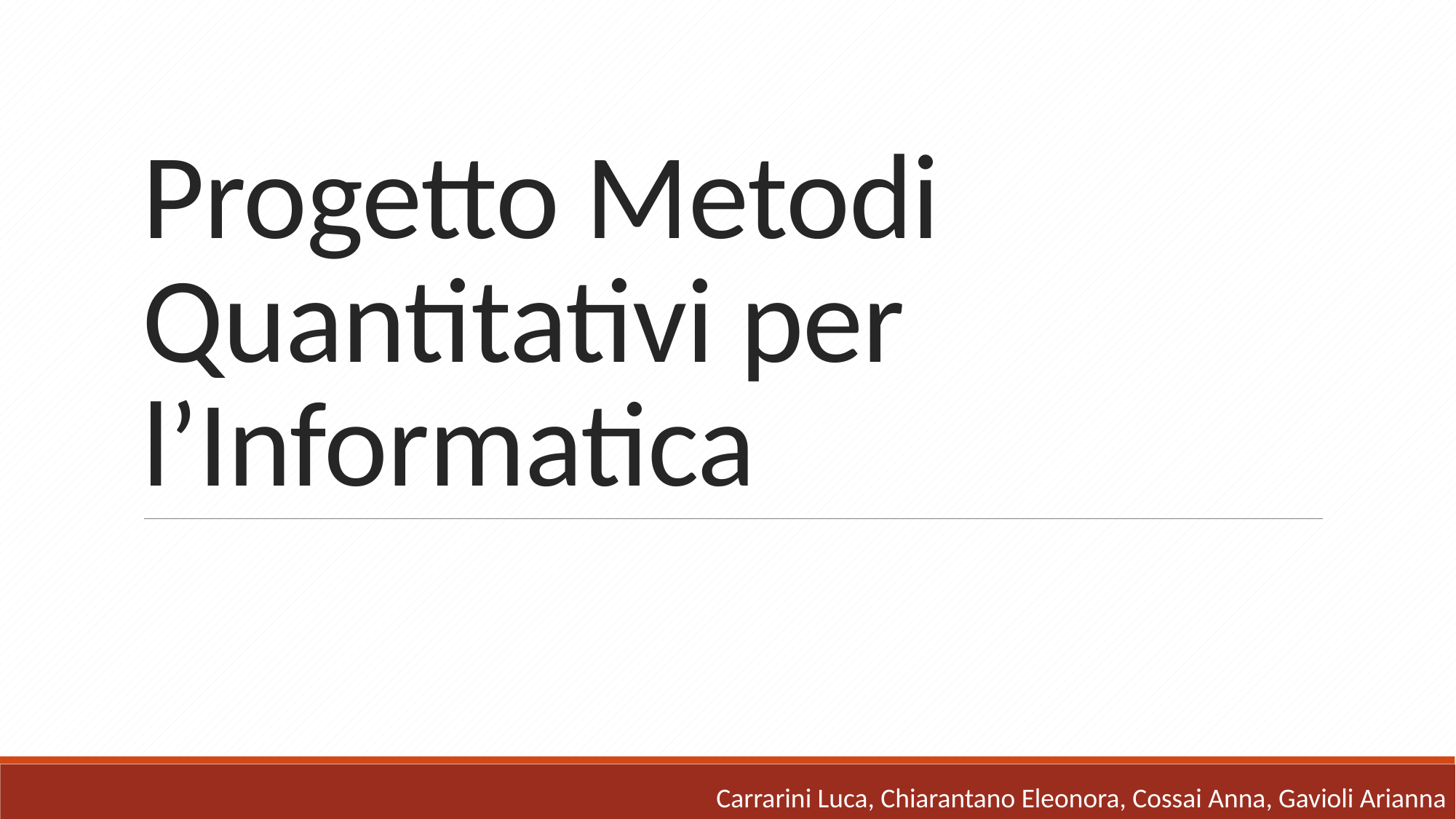

# Progetto Metodi Quantitativi per l’Informatica
Carrarini Luca, Chiarantano Eleonora, Cossai Anna, Gavioli Arianna